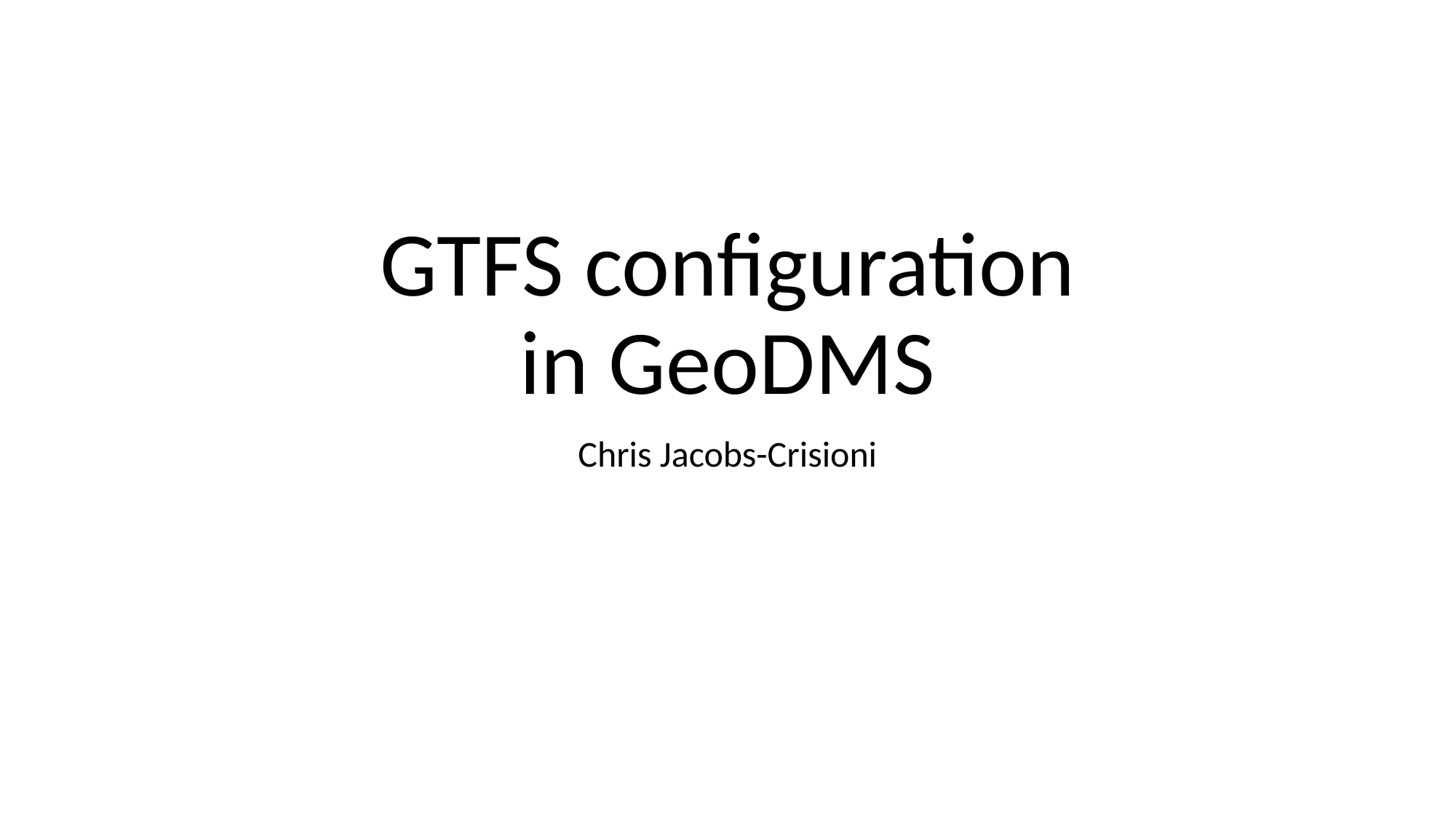

# GTFS configuration in GeoDMS
Chris Jacobs-Crisioni